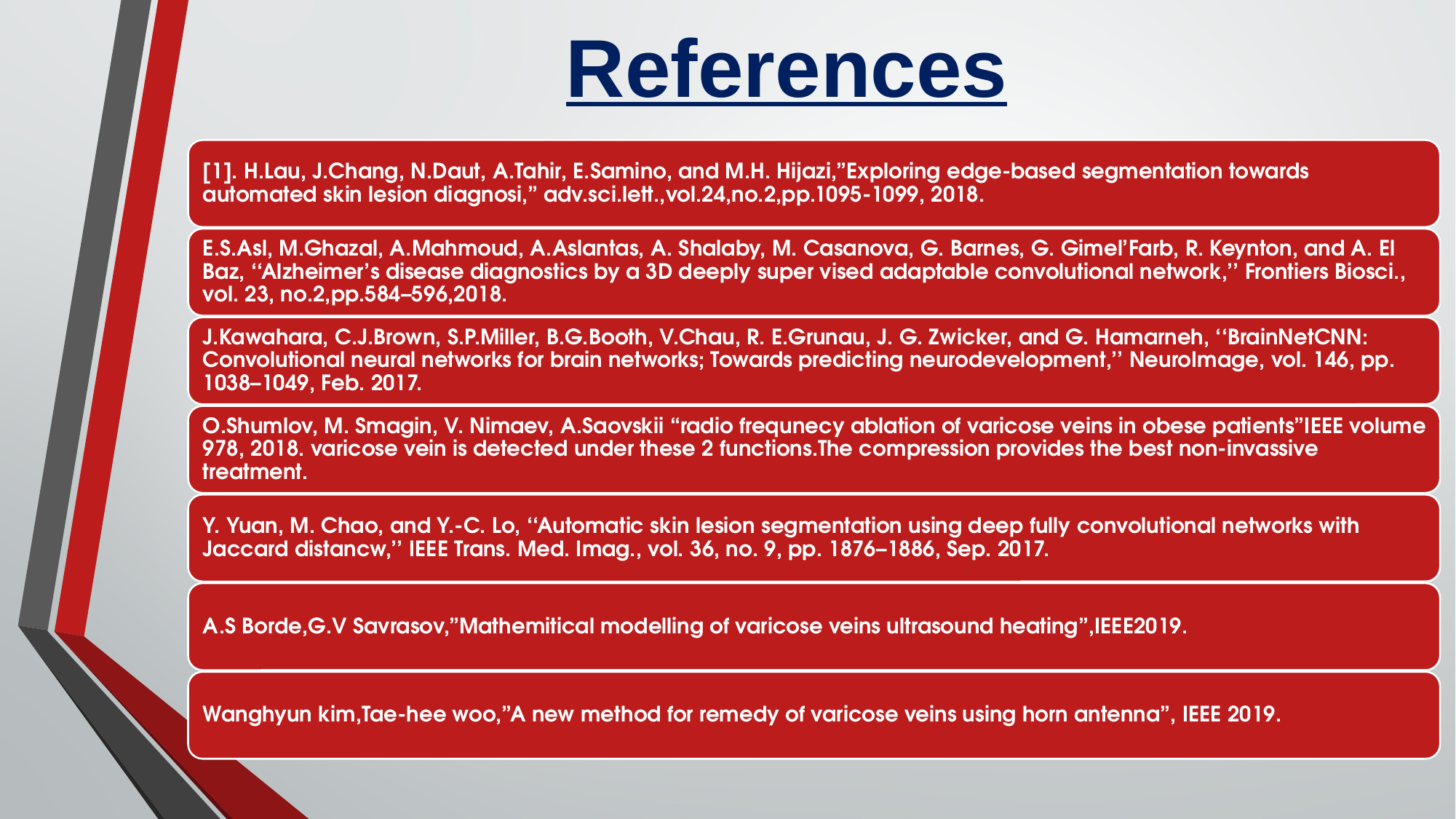

References
[1]. H.Lau, J.Chang, N.Daut, A.Tahir, E.Samino, and M.H. Hijazi,”Exploring edge-based segmentation towards automated skin lesion diagnosi,” adv.sci.lett.,vol.24,no.2,pp.1095-1099, 2018.
E.S.Asl, M.Ghazal, A.Mahmoud, A.Aslantas, A. Shalaby, M. Casanova, G. Barnes, G. Gimel’Farb, R. Keynton, and A. El Baz, ‘‘Alzheimer’s disease diagnostics by a 3D deeply super vised adaptable convolutional network,’’ Frontiers Biosci., vol. 23, no.2,pp.584–596,2018.
J.Kawahara, C.J.Brown, S.P.Miller, B.G.Booth, V.Chau, R. E.Grunau, J. G. Zwicker, and G. Hamarneh, ‘‘BrainNetCNN: Convolutional neural networks for brain networks; Towards predicting neurodevelopment,’’ NeuroImage, vol. 146, pp. 1038–1049, Feb. 2017.
O.Shumlov, M. Smagin, V. Nimaev, A.Saovskii “radio frequnecy ablation of varicose veins in obese patients”IEEE volume 978, 2018. varicose vein is detected under these 2 functions.The compression provides the best non-invassive treatment.
Y. Yuan, M. Chao, and Y.-C. Lo, ‘‘Automatic skin lesion segmentation using deep fully convolutional networks with Jaccard distancw,’’ IEEE Trans. Med. Imag., vol. 36, no. 9, pp. 1876–1886, Sep. 2017.
A.S Borde,G.V Savrasov,”Mathemitical modelling of varicose veins ultrasound heating”,IEEE2019.
Wanghyun kim,Tae-hee woo,”A new method for remedy of varicose veins using horn antenna”, IEEE 2019.